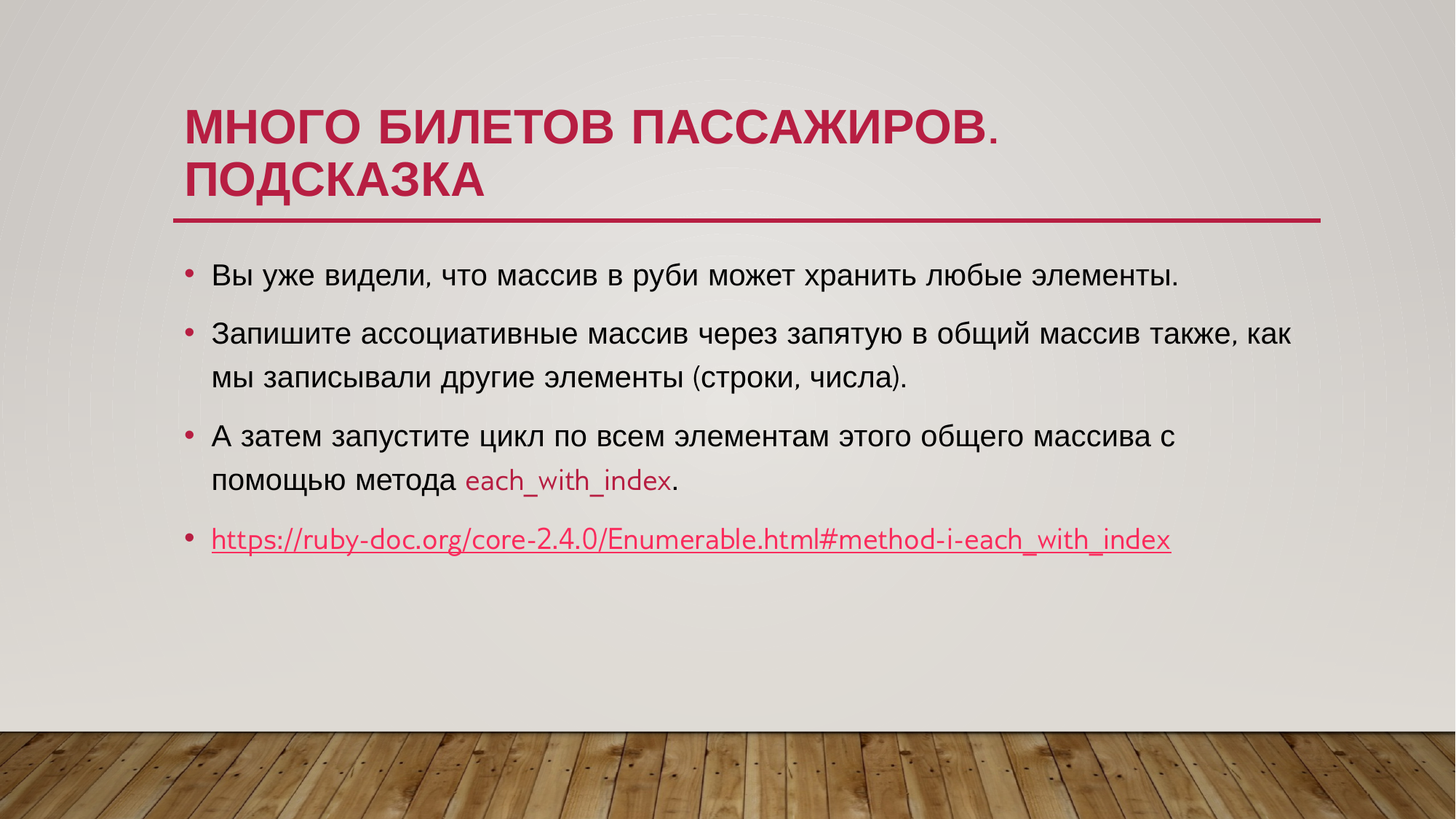

# Много билетов пассажиров. подсказка
Вы уже видели, что массив в руби может хранить любые элементы.
Запишите ассоциативные массив через запятую в общий массив также, как мы записывали другие элементы (строки, числа).
А затем запустите цикл по всем элементам этого общего массива с помощью метода each_with_index.
https://ruby-doc.org/core-2.4.0/Enumerable.html#method-i-each_with_index